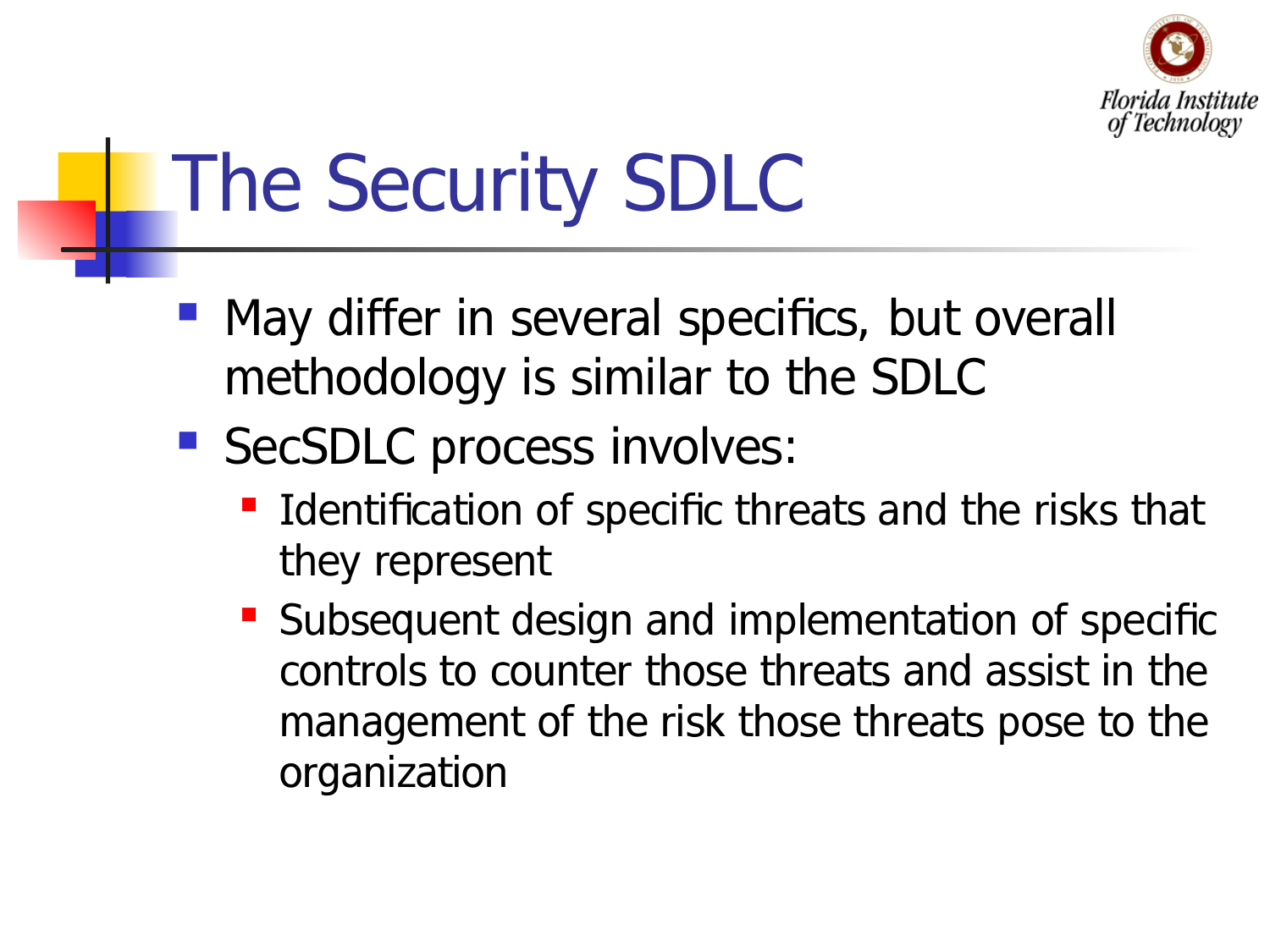

# The Security SDLC
May differ in several specifics, but overall methodology is similar to the SDLC
SecSDLC process involves:
Identification of specific threats and the risks that they represent
Subsequent design and implementation of specific controls to counter those threats and assist in the management of the risk those threats pose to the organization